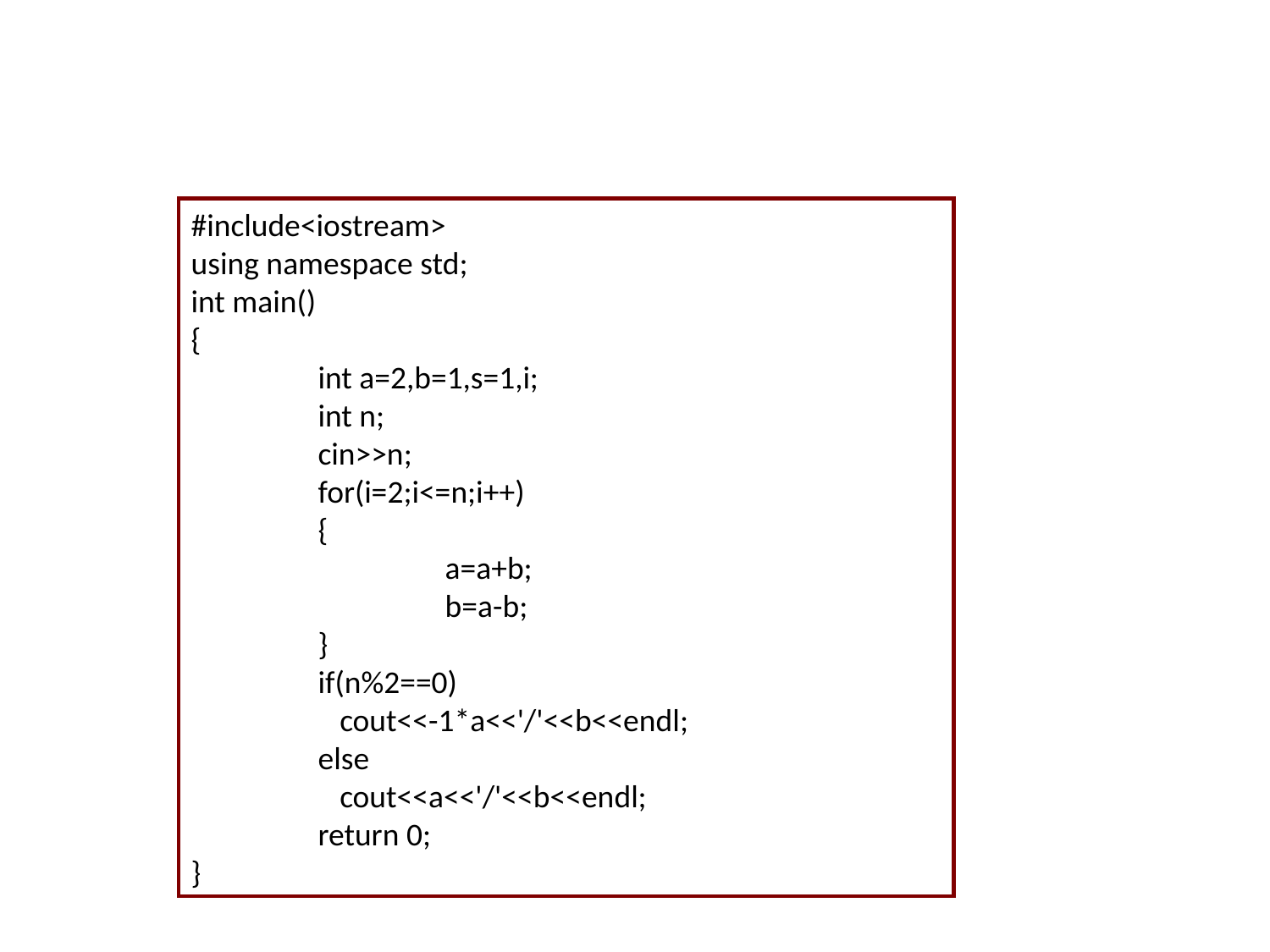

#
#include<iostream>
using namespace std;
int main()
{
	int a=2,b=1,s=1,i;
	int n;
	cin>>n;
	for(i=2;i<=n;i++)
	{
		a=a+b;
		b=a-b;
	}
	if(n%2==0)
	   cout<<-1*a<<'/'<<b<<endl;
	else
	   cout<<a<<'/'<<b<<endl;
	return 0;
}